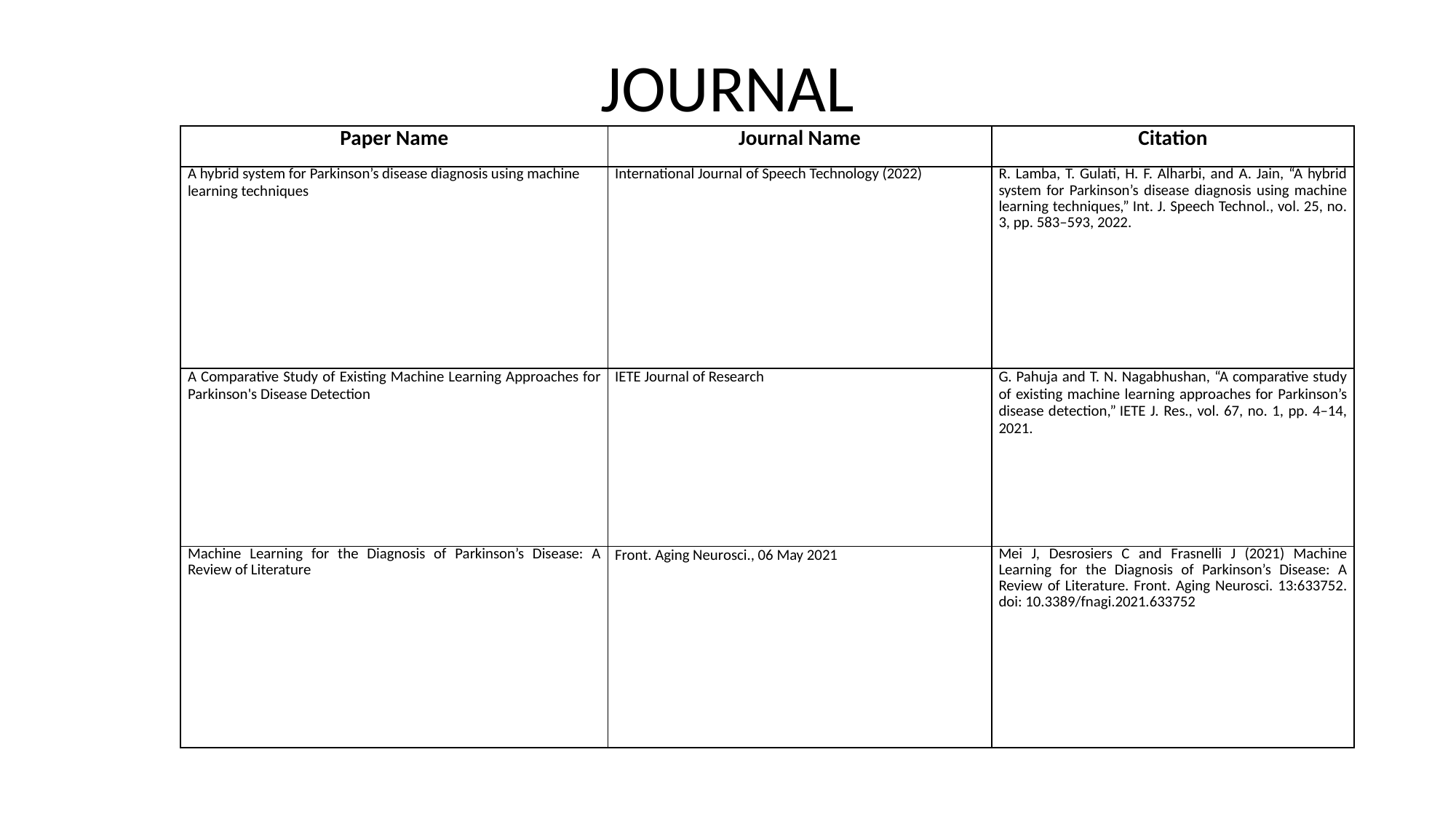

# JOURNAL
| Paper Name | Journal Name | Citation |
| --- | --- | --- |
| A hybrid system for Parkinson’s disease diagnosis using machine learning techniques | International Journal of Speech Technology (2022) | R. Lamba, T. Gulati, H. F. Alharbi, and A. Jain, “A hybrid system for Parkinson’s disease diagnosis using machine learning techniques,” Int. J. Speech Technol., vol. 25, no. 3, pp. 583–593, 2022. |
| A Comparative Study of Existing Machine Learning Approaches for Parkinson's Disease Detection | IETE Journal of Research | G. Pahuja and T. N. Nagabhushan, “A comparative study of existing machine learning approaches for Parkinson’s disease detection,” IETE J. Res., vol. 67, no. 1, pp. 4–14, 2021. |
| Machine Learning for the Diagnosis of Parkinson’s Disease: A Review of Literature | Front. Aging Neurosci., 06 May 2021 | Mei J, Desrosiers C and Frasnelli J (2021) Machine Learning for the Diagnosis of Parkinson’s Disease: A Review of Literature. Front. Aging Neurosci. 13:633752. doi: 10.3389/fnagi.2021.633752 |